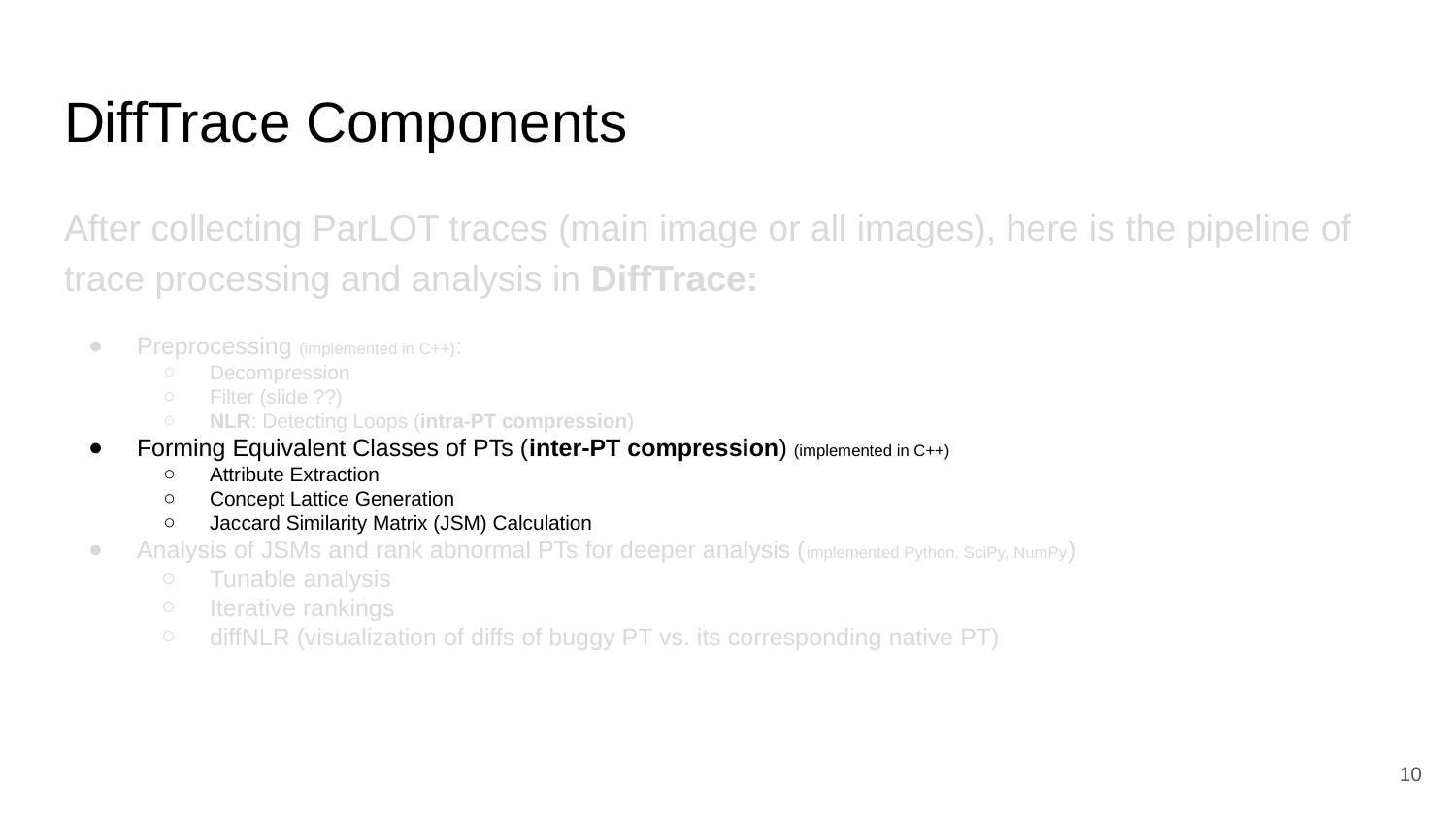

# DiffTrace Components
After collecting ParLOT traces (main image or all images), here is the pipeline of trace processing and analysis in DiffTrace:
Preprocessing (implemented in C++):
Decompression
Filter (slide ??)
NLR: Detecting Loops (intra-PT compression)
Forming Equivalent Classes of PTs (inter-PT compression) (implemented in C++)
Attribute Extraction
Concept Lattice Generation
Jaccard Similarity Matrix (JSM) Calculation
Analysis of JSMs and rank abnormal PTs for deeper analysis (implemented Python, SciPy, NumPy)
Tunable analysis
Iterative rankings
diffNLR (visualization of diffs of buggy PT vs. its corresponding native PT)

10